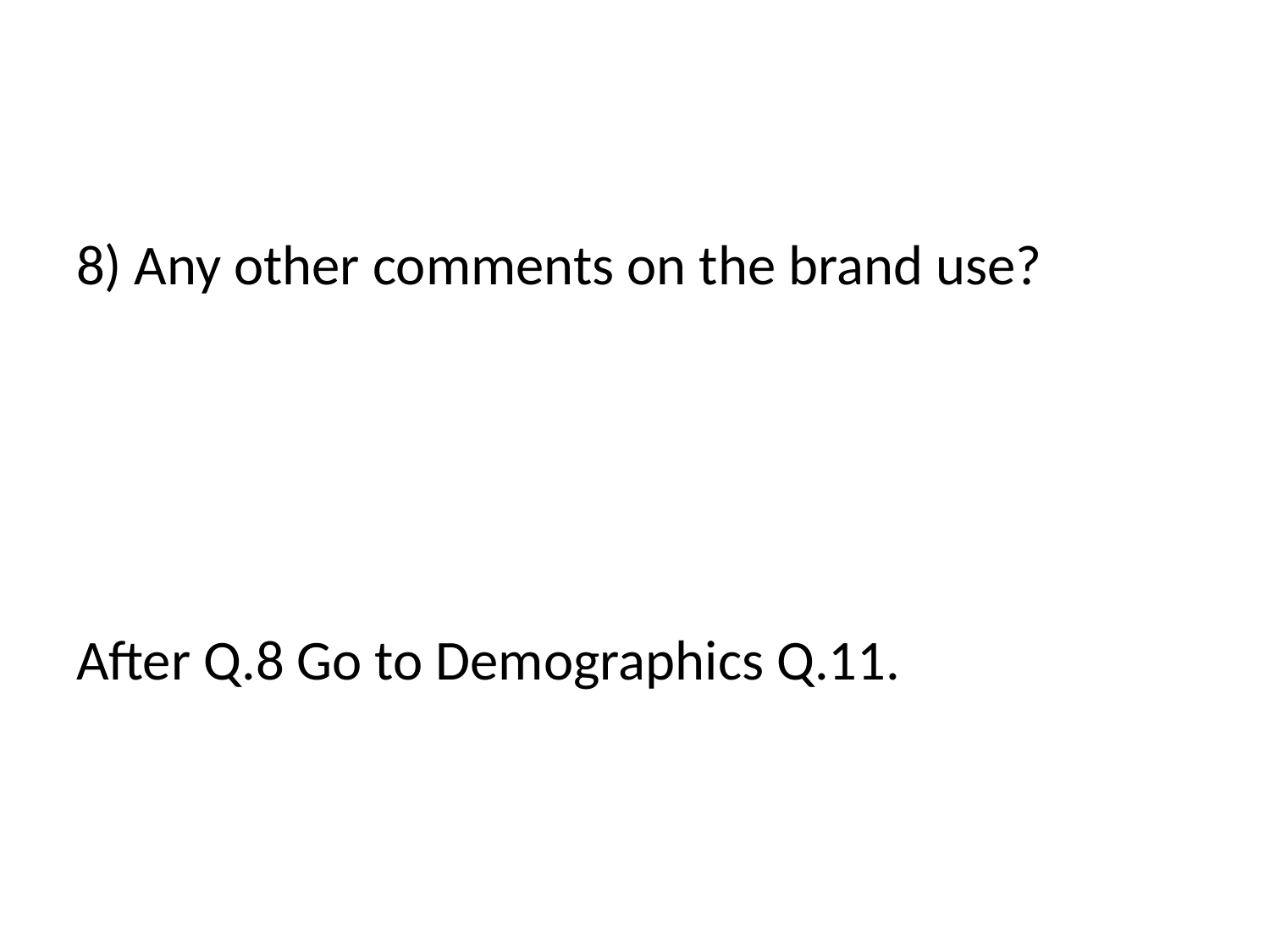

#
8) Any other comments on the brand use?

After Q.8 Go to Demographics Q.11.